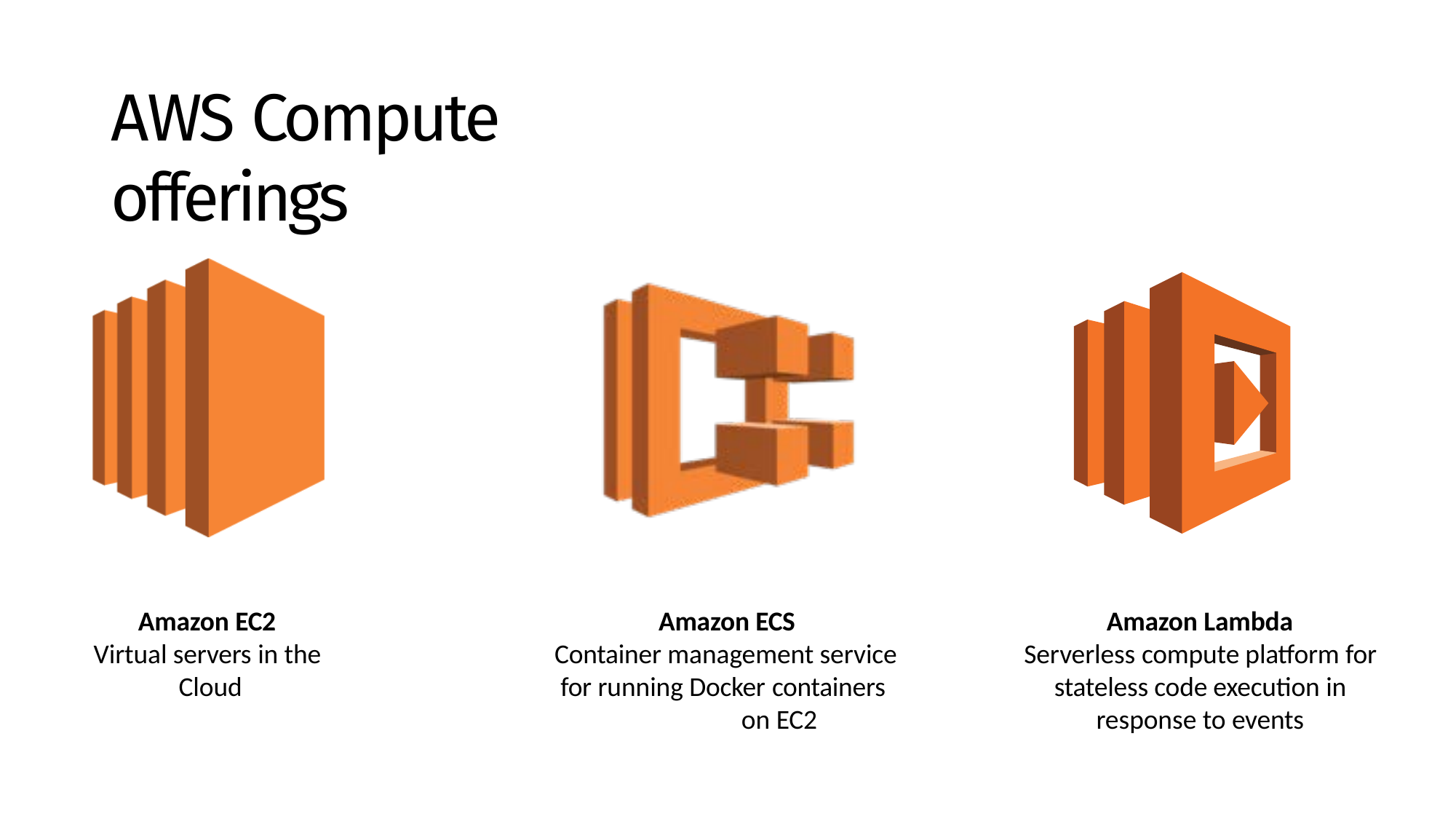

# AWS Compute offerings

Amazon EC2
Virtual servers in the  Cloud
Amazon ECS  Container management service  for running Docker containers
on EC2
Amazon Lambda
Serverless compute platform for  stateless code execution in  response to events